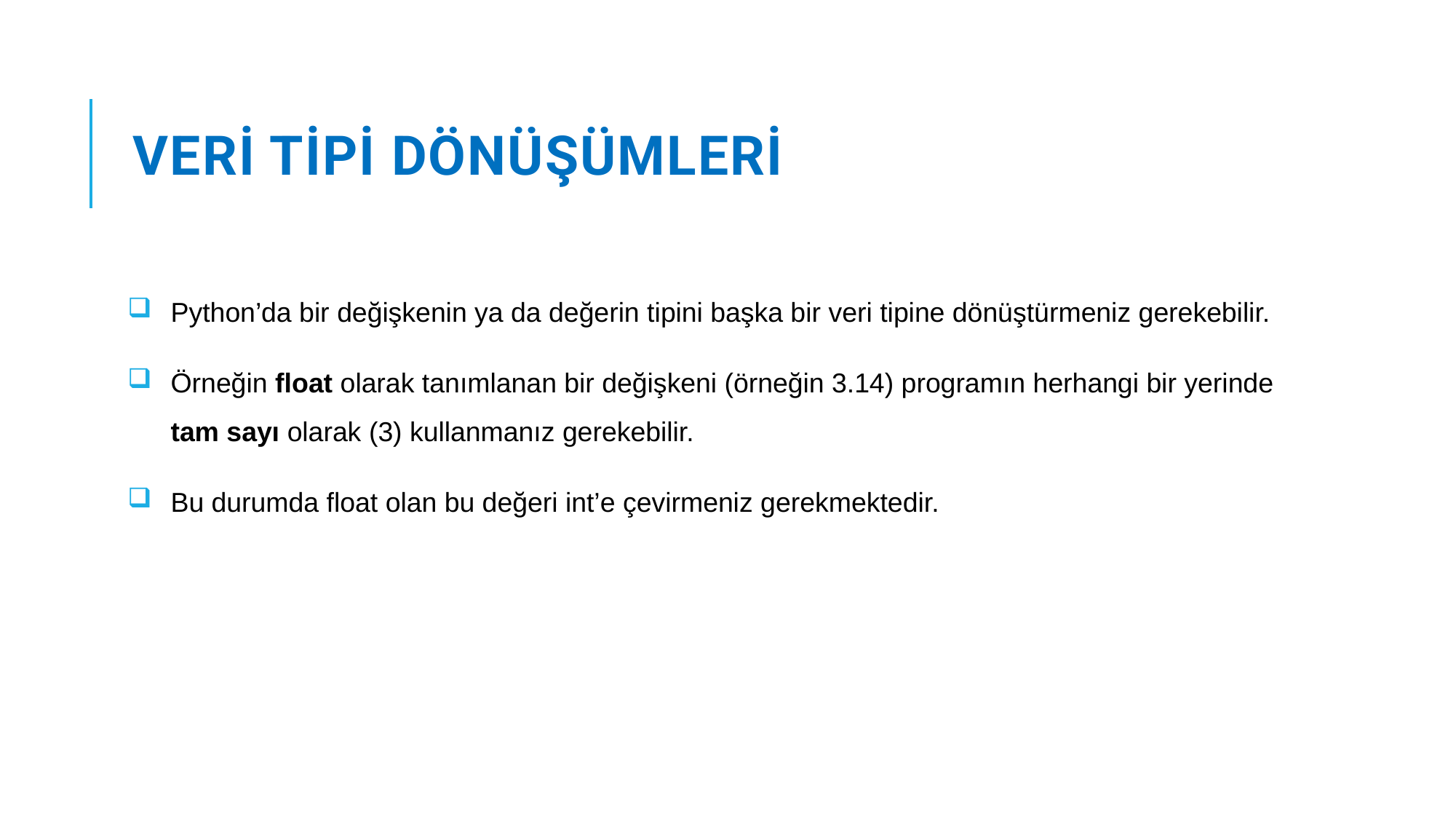

# Veri Tipi Dönüşümleri
Python’da bir değişkenin ya da değerin tipini başka bir veri tipine dönüştürmeniz gerekebilir.
Örneğin float olarak tanımlanan bir değişkeni (örneğin 3.14) programın herhangi bir yerinde tam sayı olarak (3) kullanmanız gerekebilir.
Bu durumda float olan bu değeri int’e çevirmeniz gerekmektedir.